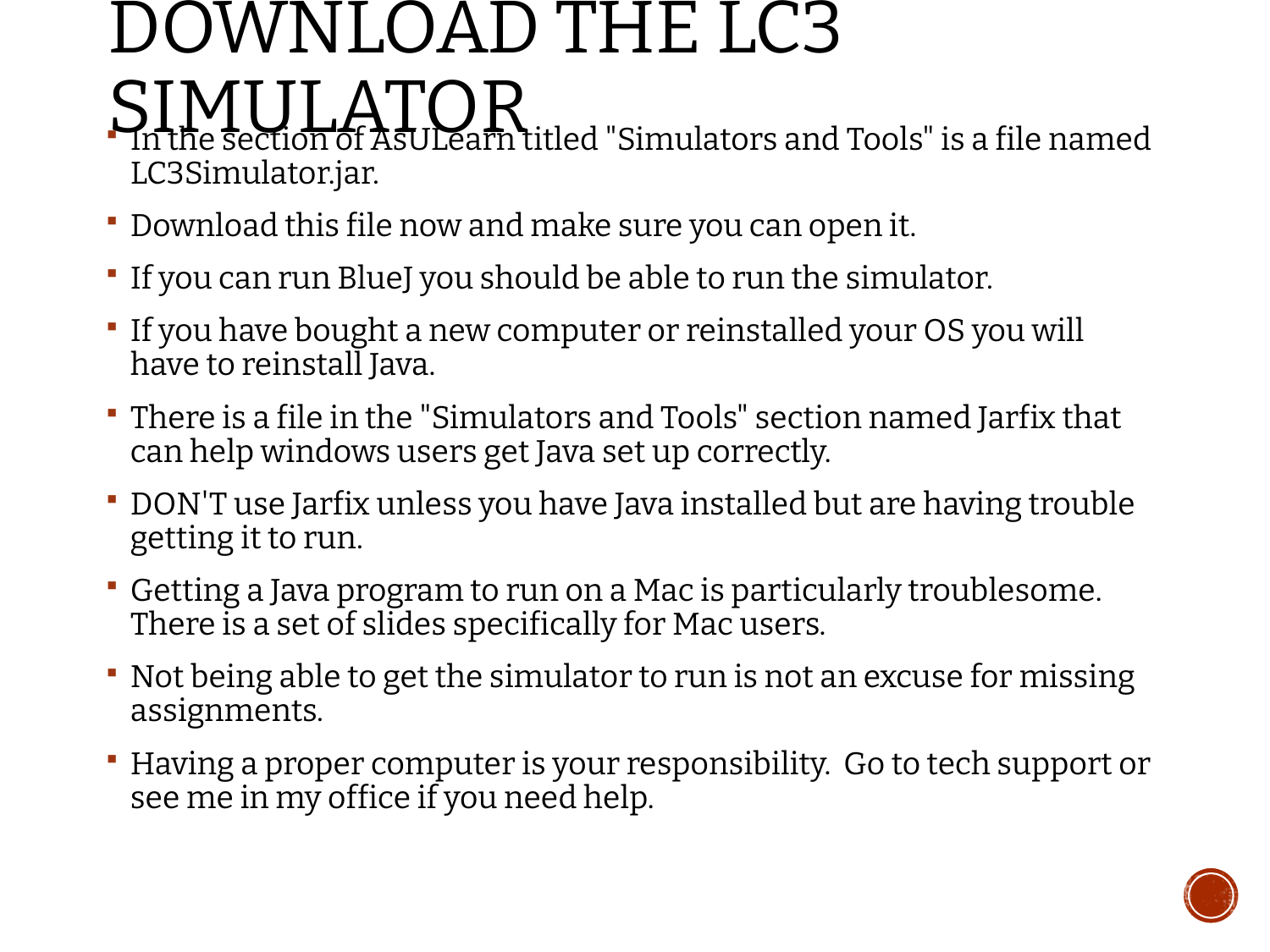

# Download the lc3 simulator
In the section of AsULearn titled "Simulators and Tools" is a file named LC3Simulator.jar.
Download this file now and make sure you can open it.
If you can run BlueJ you should be able to run the simulator.
If you have bought a new computer or reinstalled your OS you will have to reinstall Java.
There is a file in the "Simulators and Tools" section named Jarfix that can help windows users get Java set up correctly.
DON'T use Jarfix unless you have Java installed but are having trouble getting it to run.
Getting a Java program to run on a Mac is particularly troublesome.  There is a set of slides specifically for Mac users.
Not being able to get the simulator to run is not an excuse for missing assignments.
Having a proper computer is your responsibility.  Go to tech support or see me in my office if you need help.